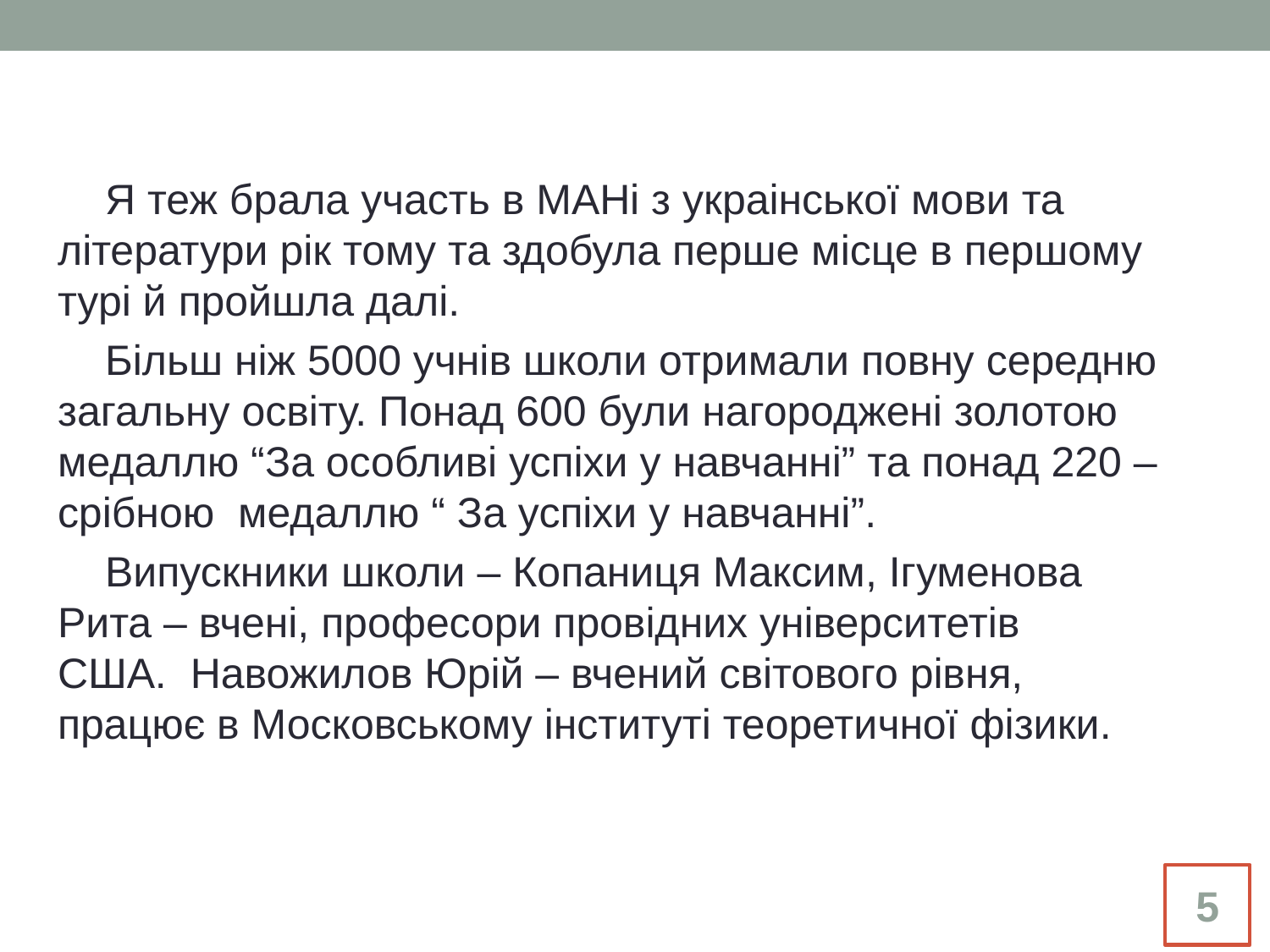

Я теж брала участь в МАНі з украінської мови та літератури рік тому та здобула перше місце в першому турі й пройшла далі.
    Більш ніж 5000 учнів школи отримали повну середню загальну освіту. Понад 600 були нагороджені золотою медаллю “За особливі успіхи у навчанні” та понад 220 – срібною  медаллю “ За успіхи у навчанні”.
    Випускники школи – Копаниця Максим, Ігуменова Рита – вчені, професори провідних університетів США.  Навожилов Юрій – вчений світового рівня, працює в Московському інституті теоретичної фізики.

5